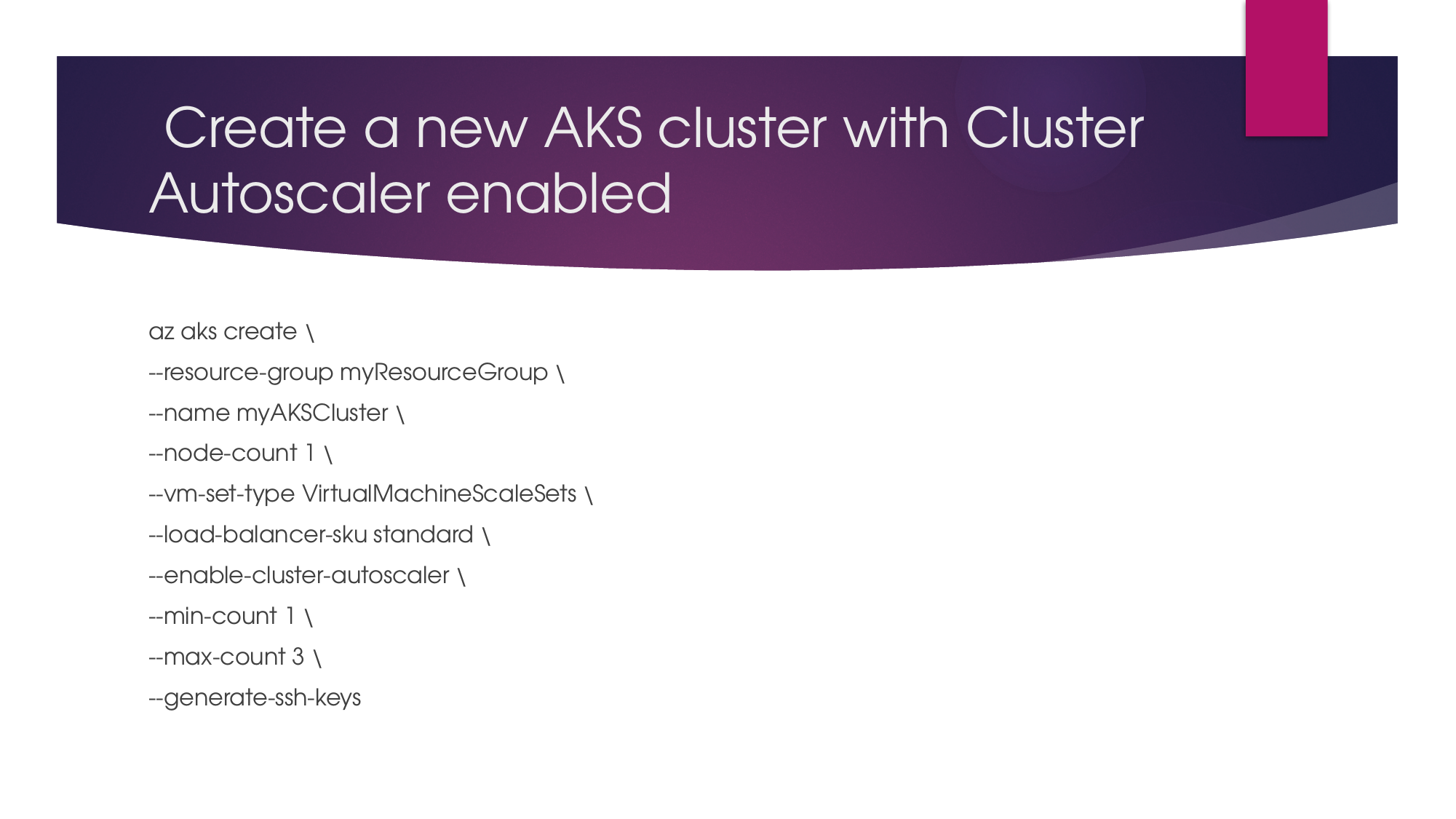

# Create a new AKS cluster with Cluster Autoscaler enabled
az aks create \
--resource-group myResourceGroup \
--name myAKSCluster \
--node-count 1 \
--vm-set-type VirtualMachineScaleSets \
--load-balancer-sku standard \
--enable-cluster-autoscaler \
--min-count 1 \
--max-count 3 \
--generate-ssh-keys